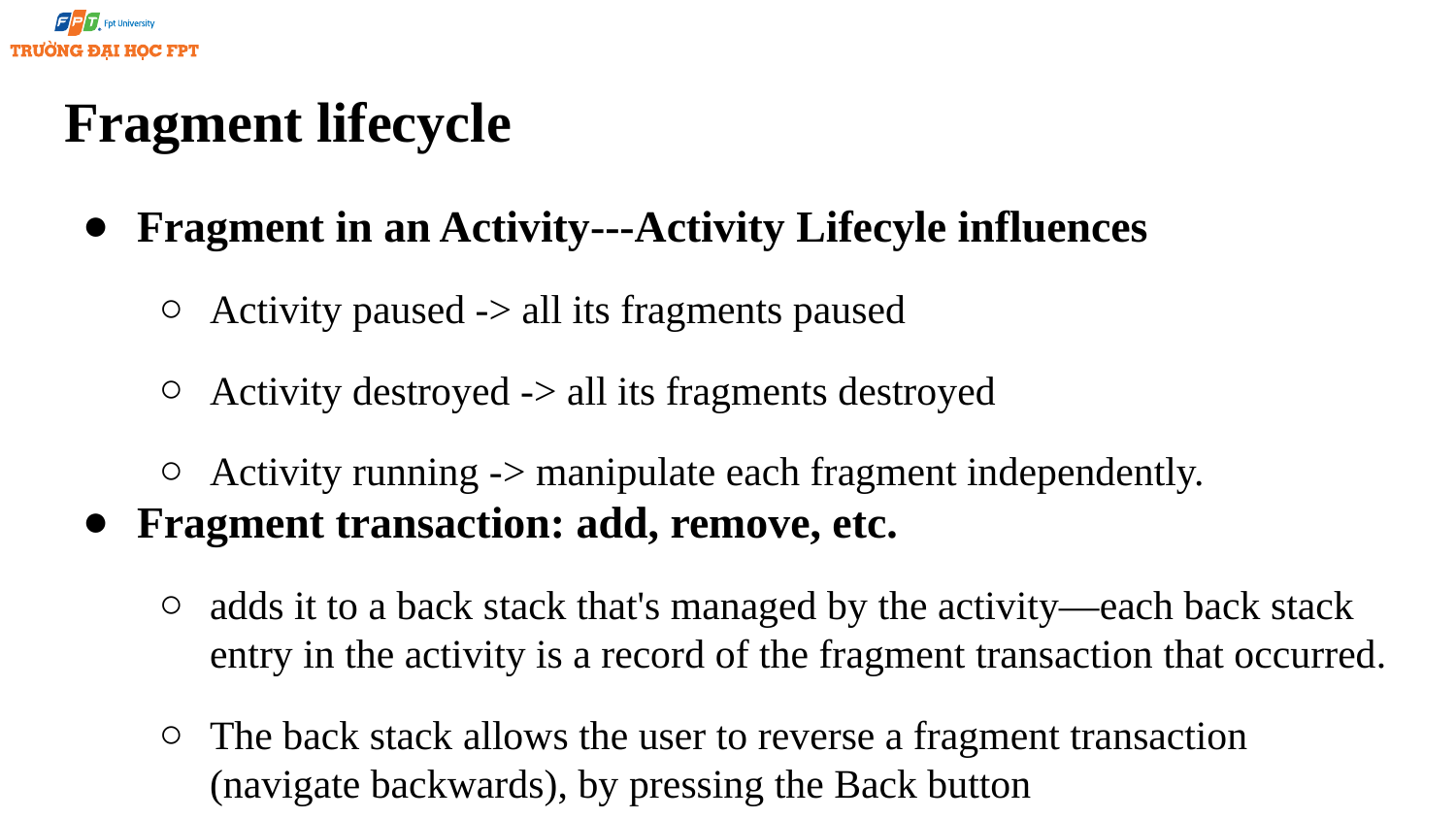

# Fragment lifecycle
Fragment in an Activity---Activity Lifecyle influences
Activity paused -> all its fragments paused
Activity destroyed -> all its fragments destroyed
Activity running -> manipulate each fragment independently.
Fragment transaction: add, remove, etc.
adds it to a back stack that's managed by the activity—each back stack entry in the activity is a record of the fragment transaction that occurred.
The back stack allows the user to reverse a fragment transaction (navigate backwards), by pressing the Back button